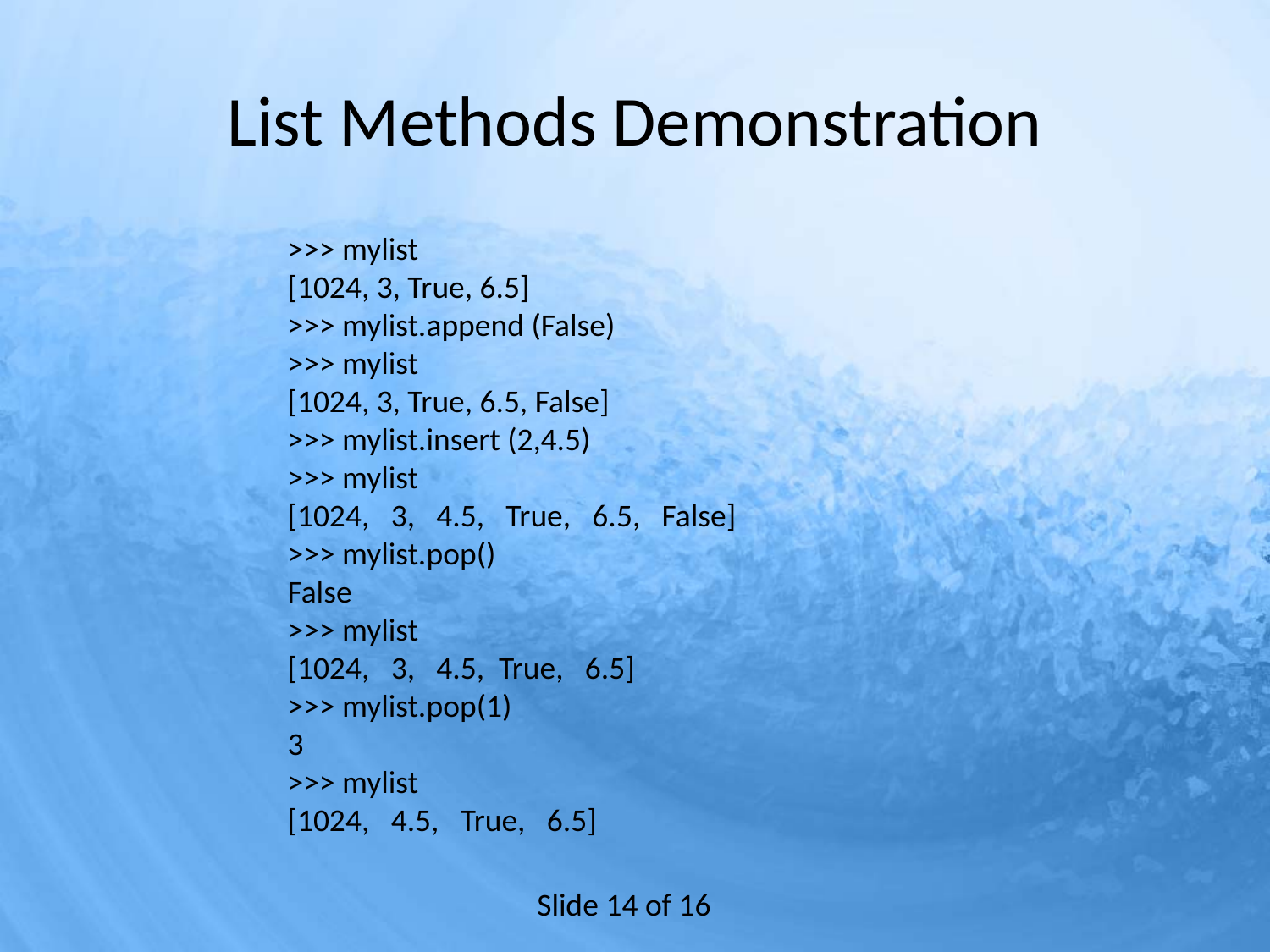

# List Methods Demonstration
>>> mylist
[1024, 3, True, 6.5]
>>> mylist.append (False)
>>> mylist
[1024, 3, True, 6.5, False]
>>> mylist.insert (2,4.5)
>>> mylist
[1024,   3,   4.5,   True,   6.5,   False]
>>> mylist.pop()
False
>>> mylist
[1024,   3,   4.5,  True,   6.5]
>>> mylist.pop(1)
3
>>> mylist
[1024,   4.5,   True,   6.5]